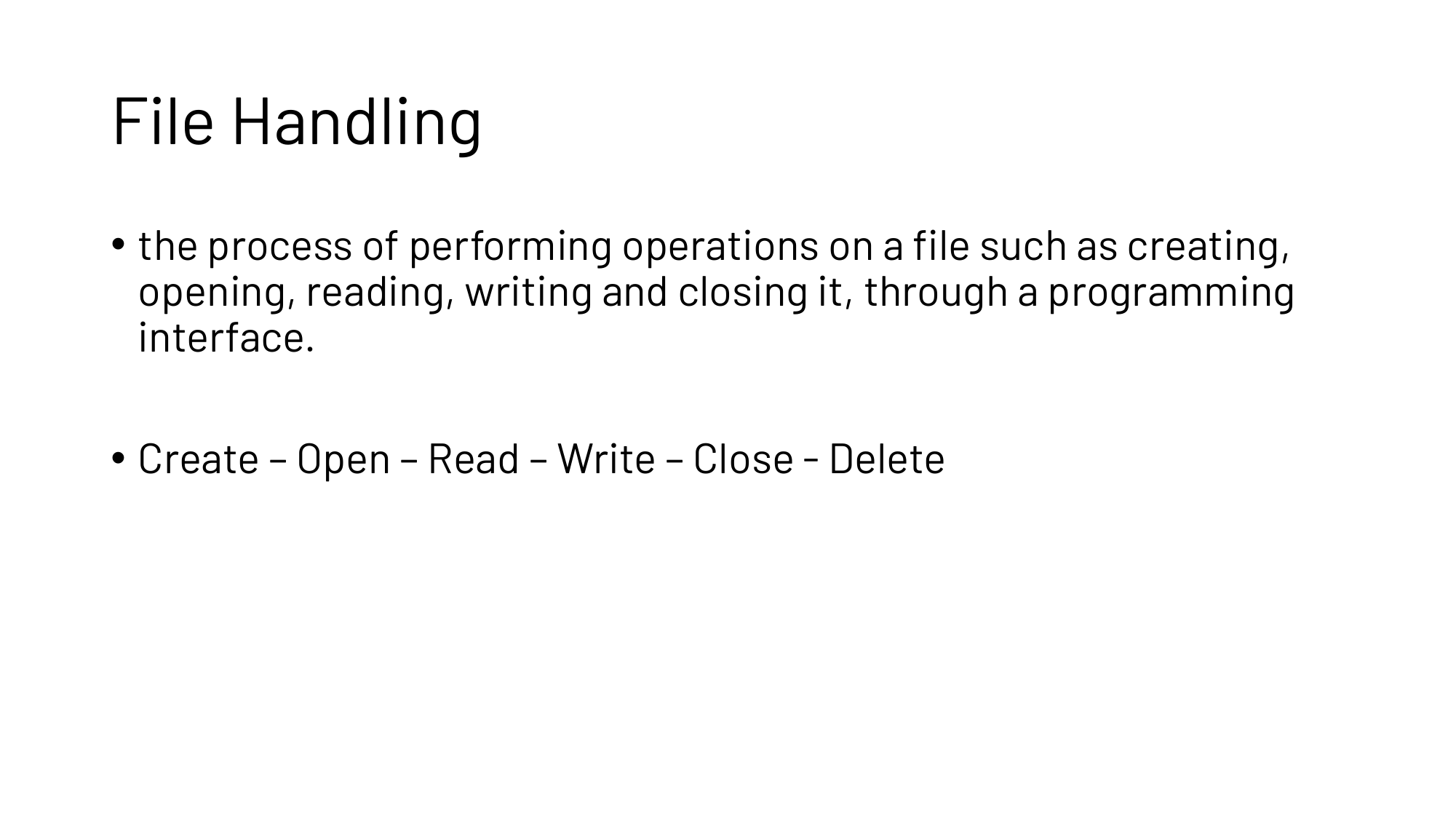

# File Handling
the process of performing operations on a file such as creating, opening, reading, writing and closing it, through a programming interface.

Create – Open – Read – Write – Close - Delete